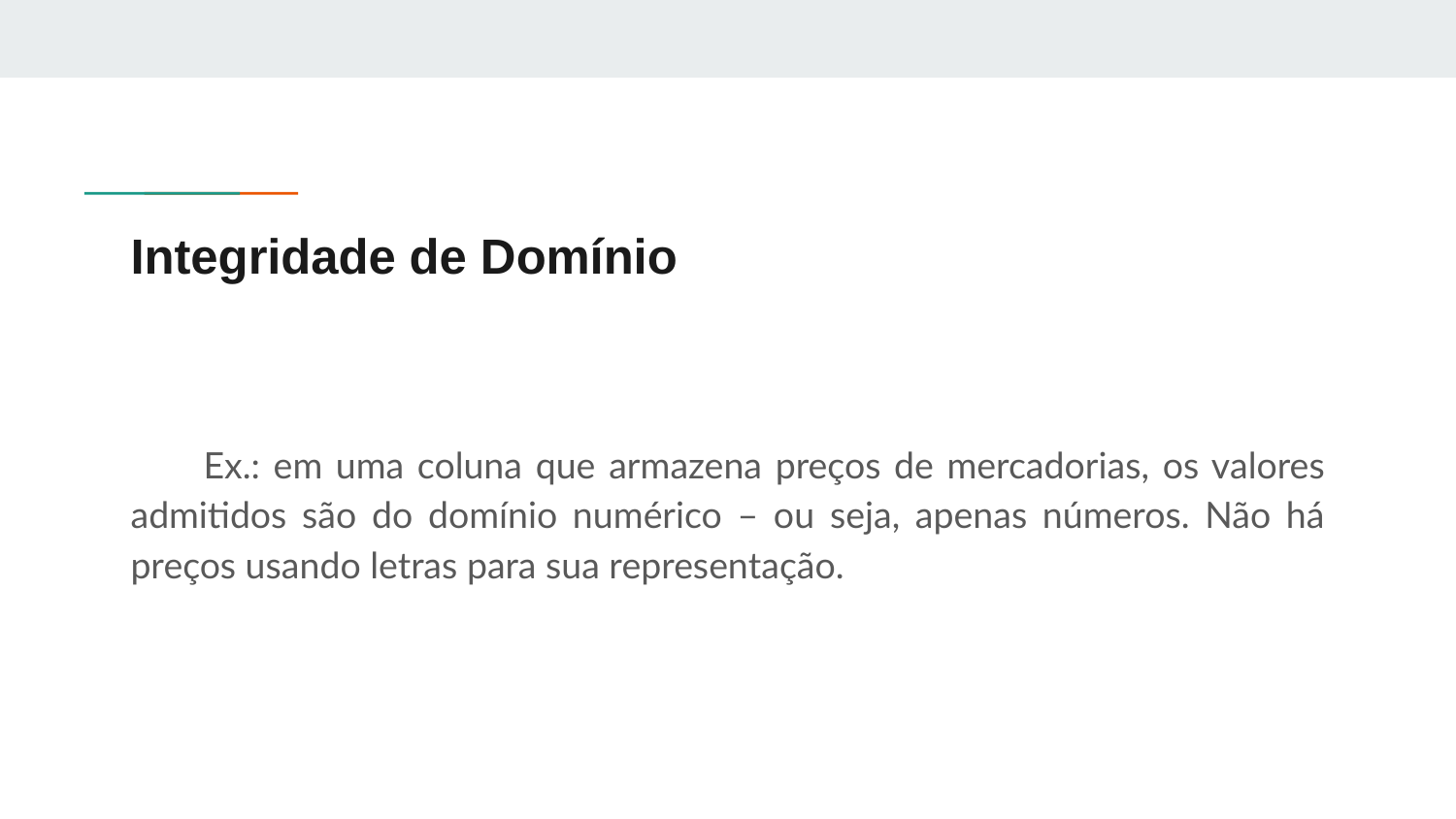

# Integridade de Domínio
Ex.: em uma coluna que armazena preços de mercadorias, os valores admitidos são do domínio numérico – ou seja, apenas números. Não há preços usando letras para sua representação.